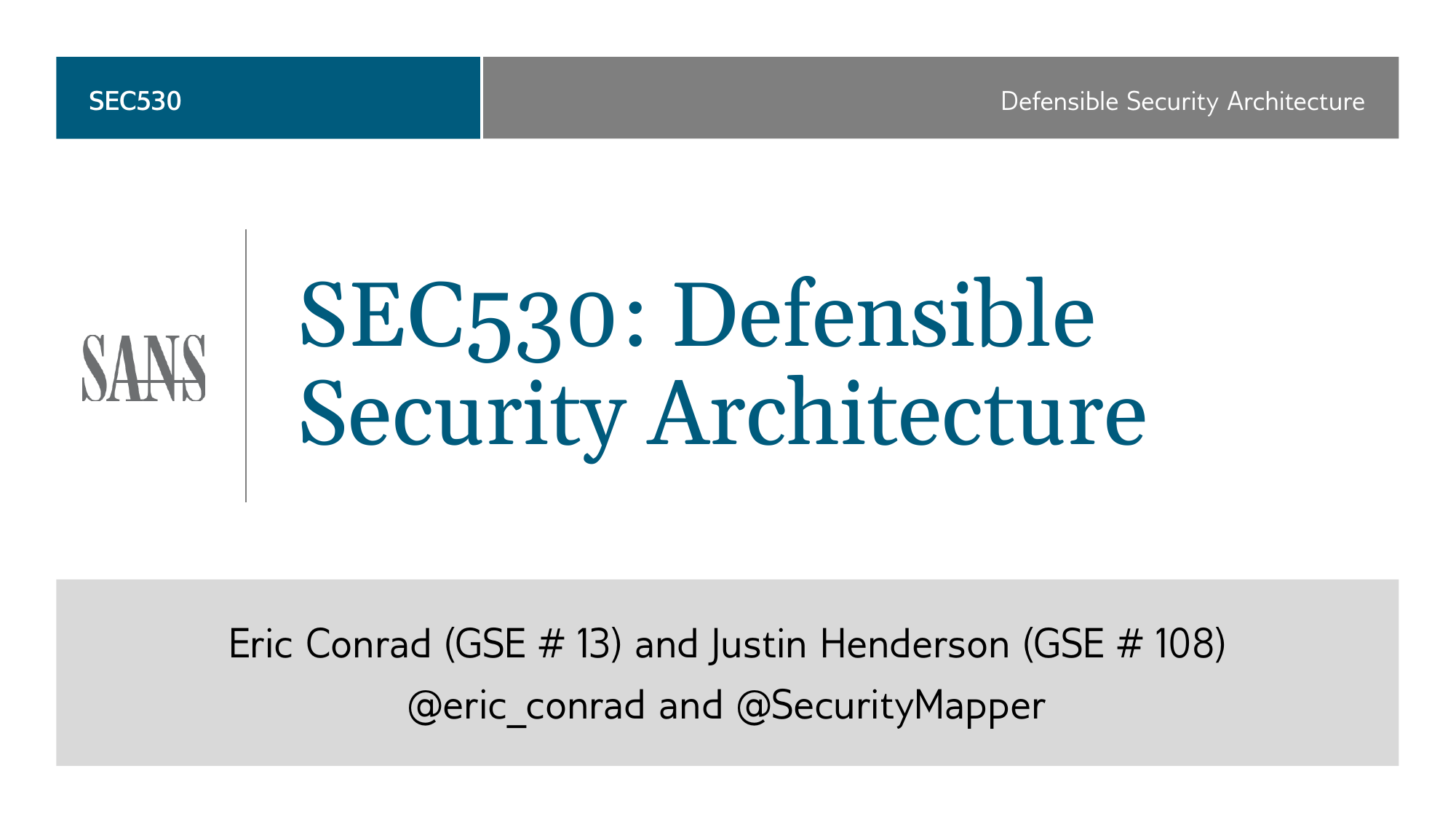

# SEC530
Defensible Security Architecture
SEC530: Defensible Security Architecture
Eric Conrad (GSE # 13) and Justin Henderson (GSE # 108)
@eric_conrad and @SecurityMapper